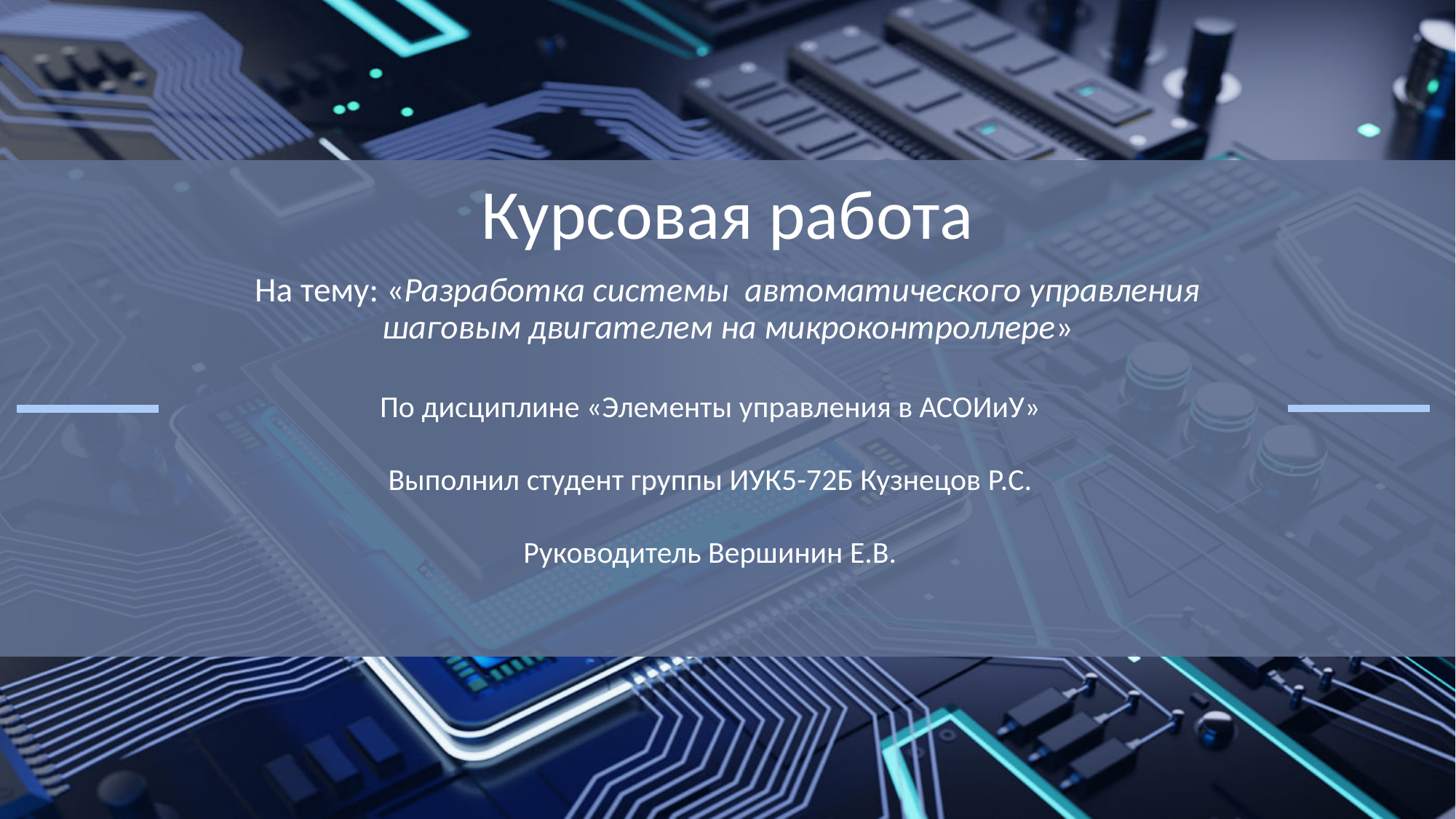

# Курсовая работа
На тему: «Разработка системы  автоматического управления шаговым двигателем на микроконтроллере»
По дисциплине «Элементы управления в АСОИиУ»

Выполнил студент группы ИУК5-72Б Кузнецов Р.С.

Руководитель Вершинин Е.В.